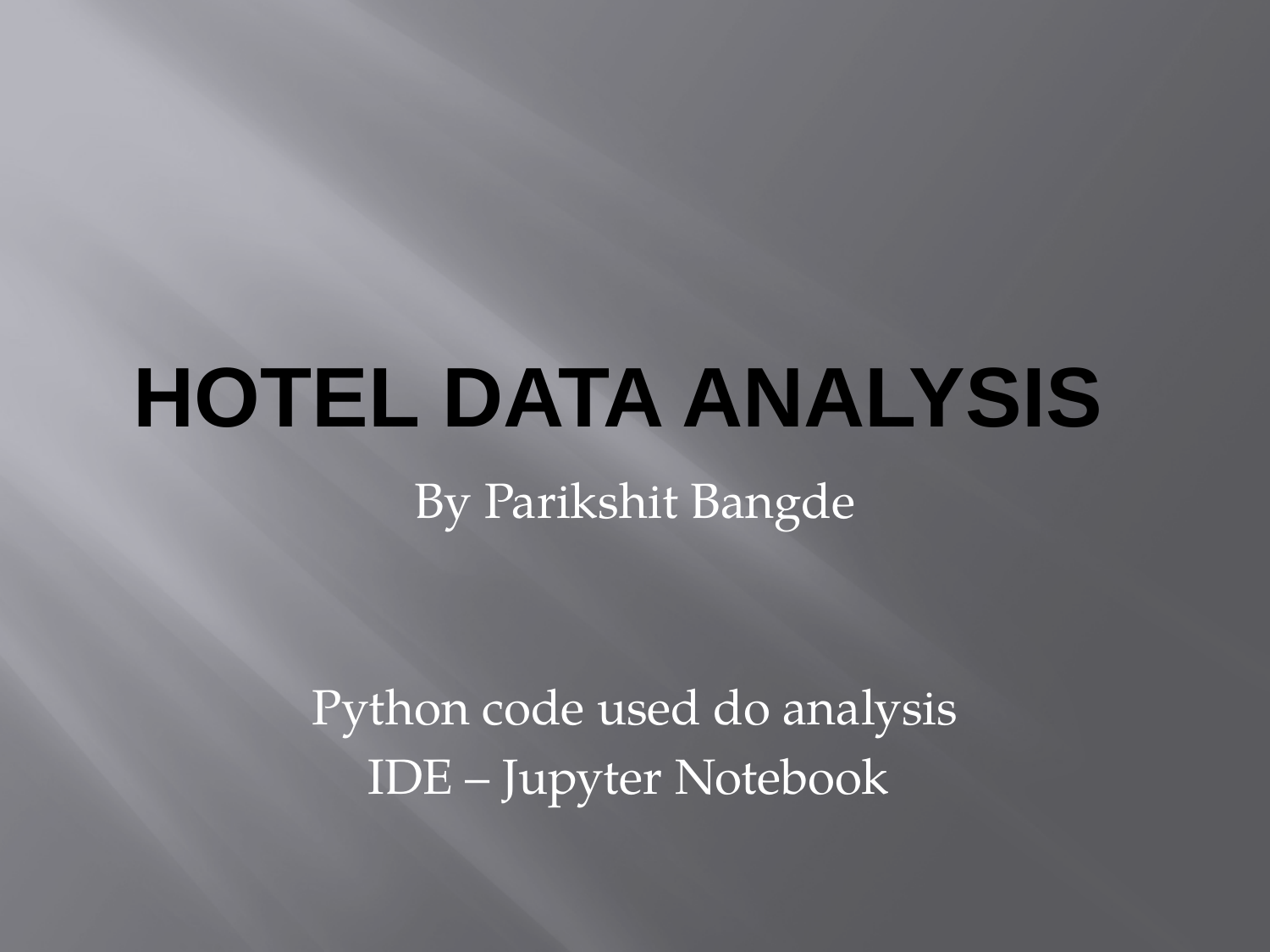

# Hotel data Analysis
By Parikshit Bangde

Python code used do analysis
IDE – Jupyter Notebook